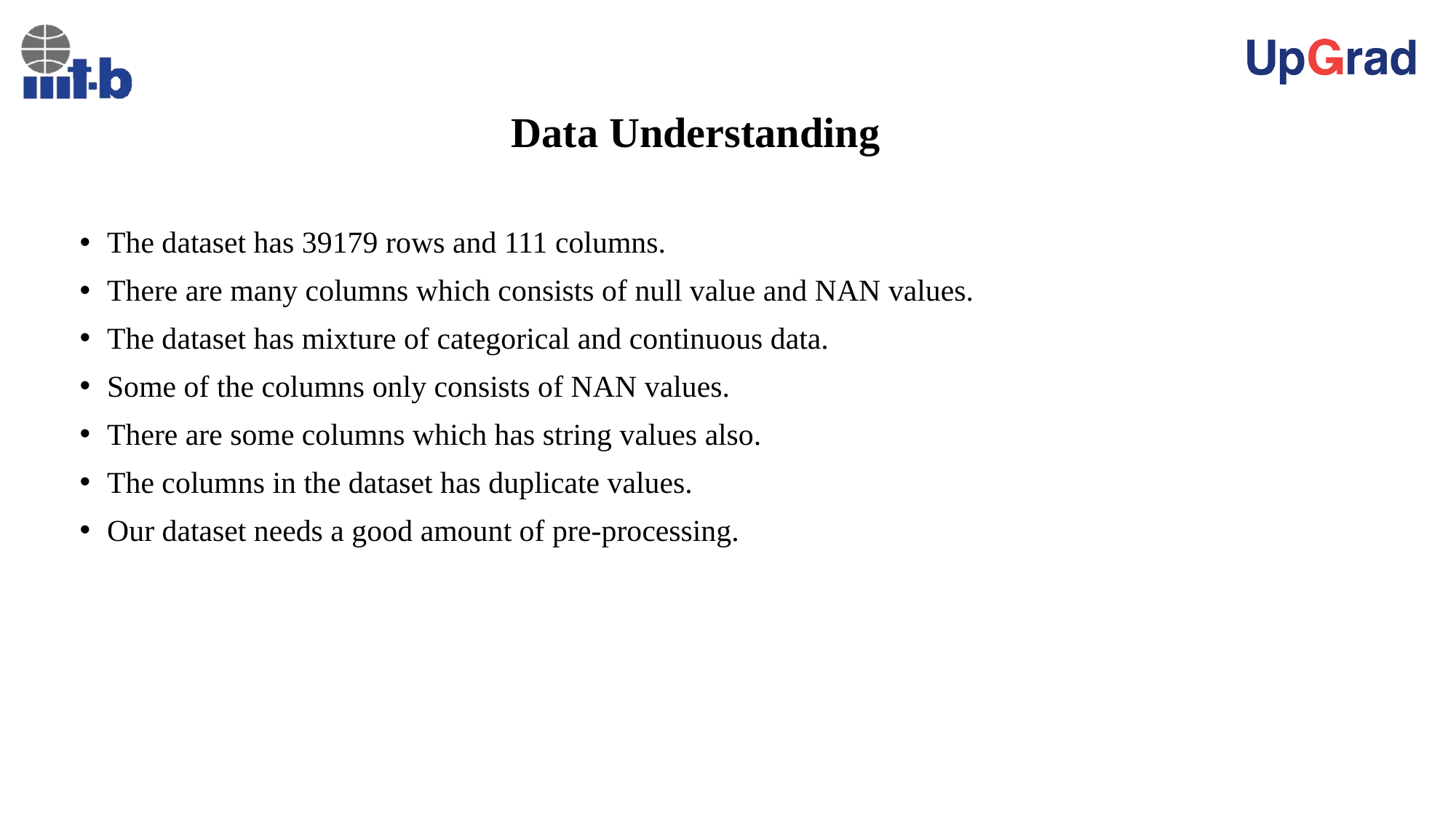

# Data Understanding
The dataset has 39179 rows and 111 columns.
There are many columns which consists of null value and NAN values.
The dataset has mixture of categorical and continuous data.
Some of the columns only consists of NAN values.
There are some columns which has string values also.
The columns in the dataset has duplicate values.
Our dataset needs a good amount of pre-processing.